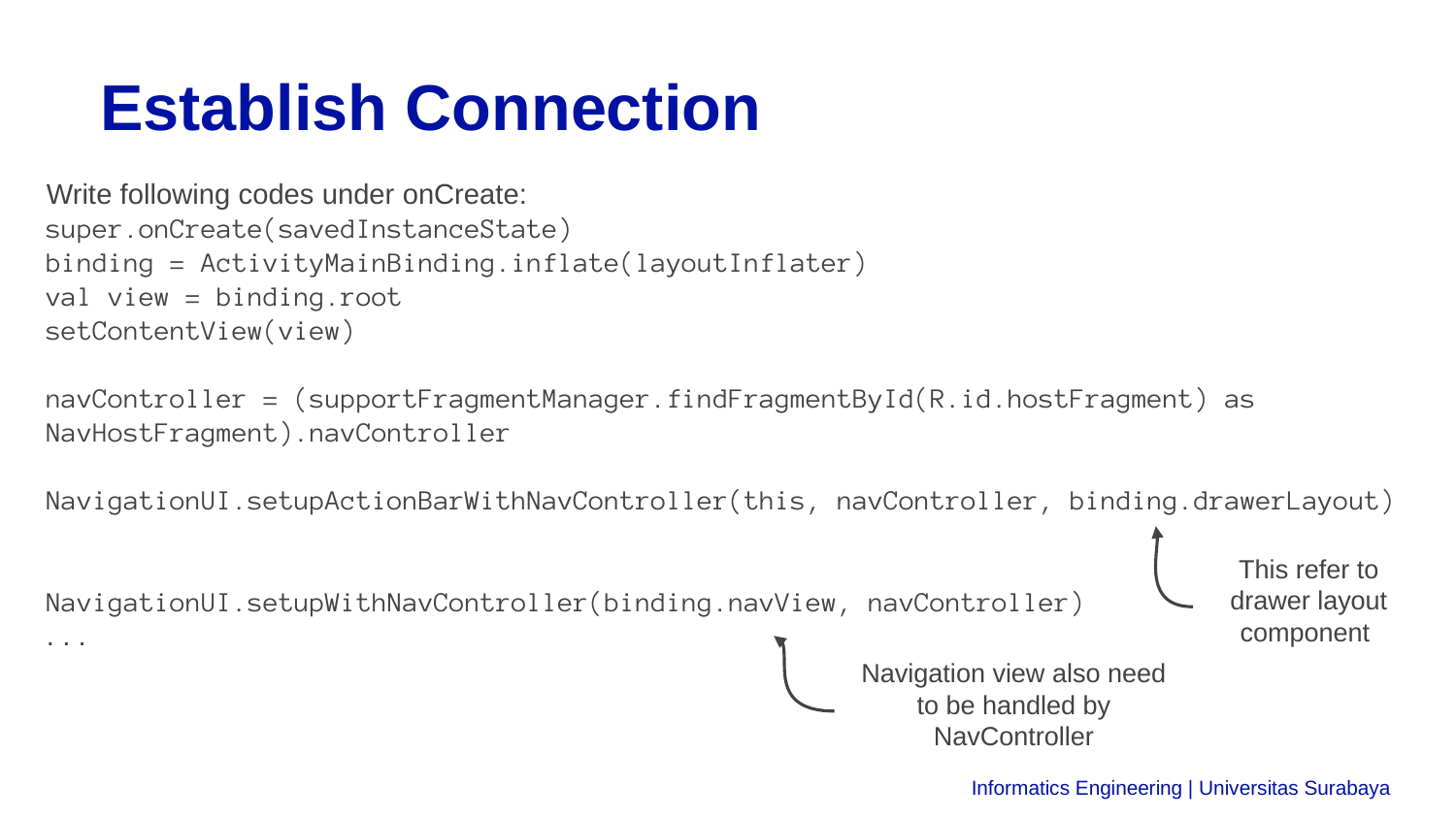

Establish Connection
Write following codes under onCreate:
super.onCreate(savedInstanceState)
binding = ActivityMainBinding.inflate(layoutInflater)
val view = binding.root
setContentView(view)

navController = (supportFragmentManager.findFragmentById(R.id.hostFragment) as NavHostFragment).navController

NavigationUI.setupActionBarWithNavController(this, navController, binding.drawerLayout)

NavigationUI.setupWithNavController(binding.navView, navController)
. . .
This refer to drawer layout component
Navigation view also need to be handled by NavController
Informatics Engineering | Universitas Surabaya